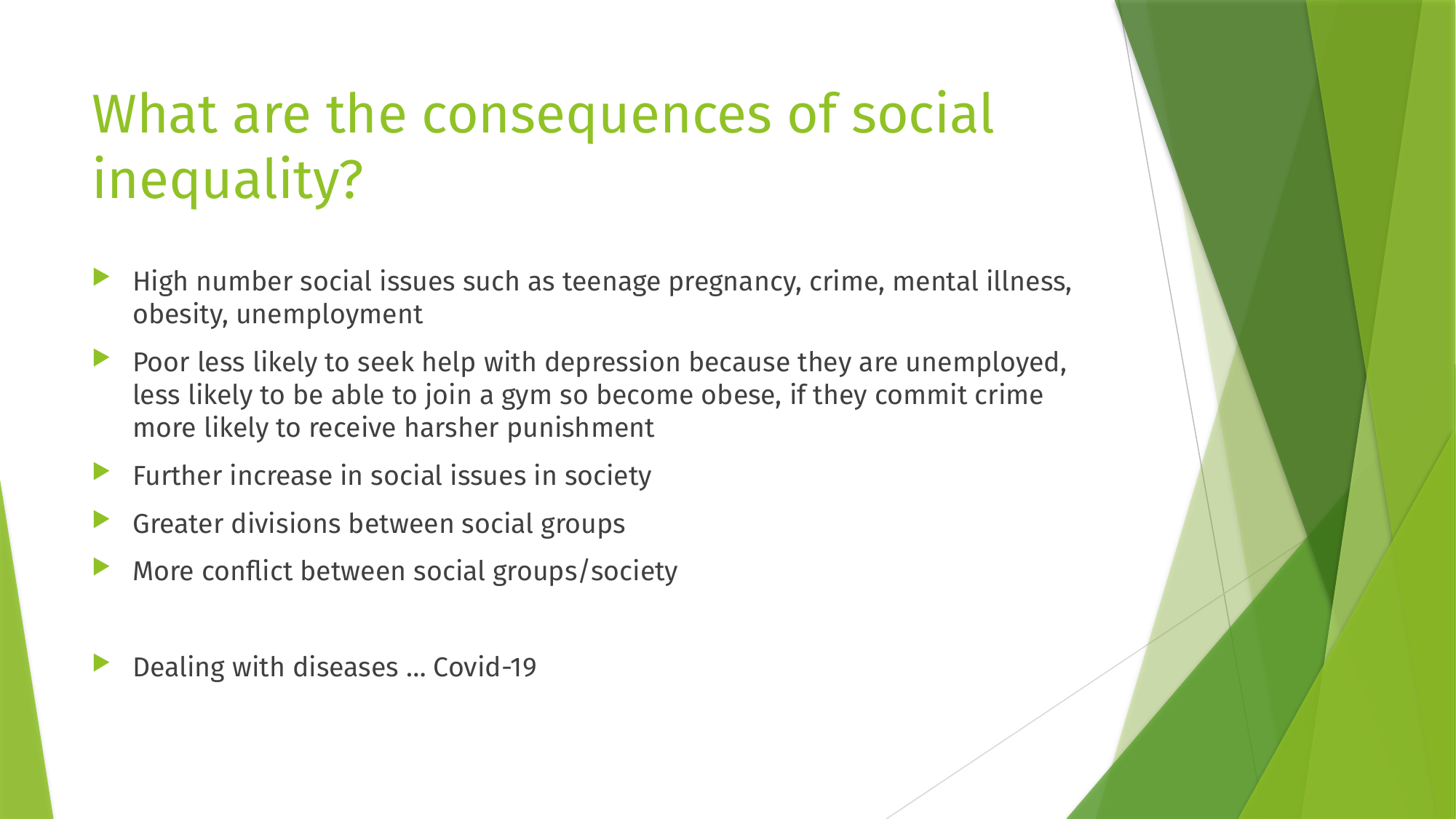

# What are the consequences of social inequality?
High number social issues such as teenage pregnancy, crime, mental illness, obesity, unemployment
Poor less likely to seek help with depression because they are unemployed, less likely to be able to join a gym so become obese, if they commit crime more likely to receive harsher punishment
Further increase in social issues in society
Greater divisions between social groups
More conflict between social groups/society

Dealing with diseases … Covid-19